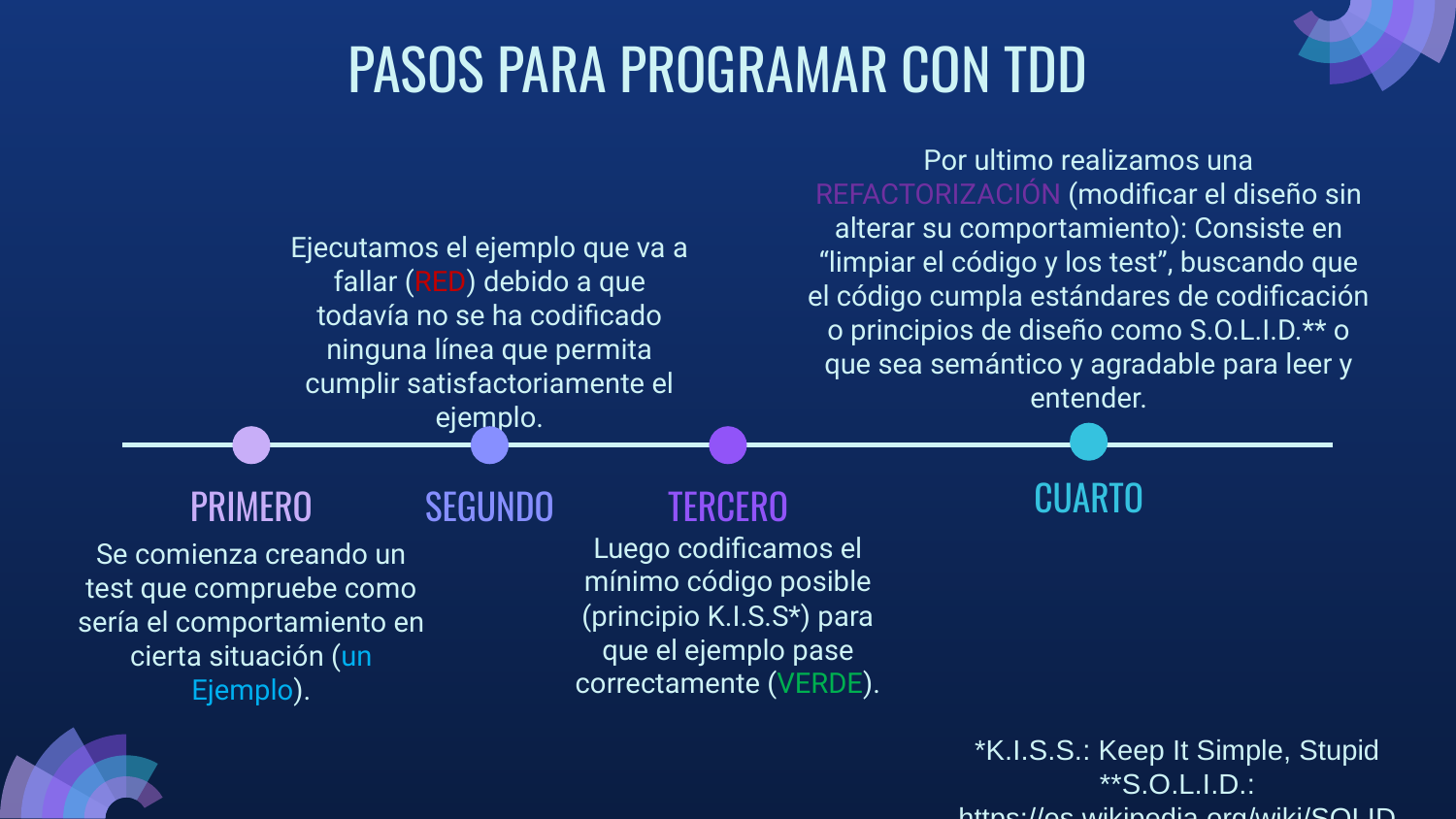

# PASOS PARA PROGRAMAR CON TDD
Por ultimo realizamos una REFACTORIZACIÓN (modificar el diseño sin alterar su comportamiento): Consiste en “limpiar el código y los test”, buscando que el código cumpla estándares de codificación o principios de diseño como S.O.L.I.D.** o que sea semántico y agradable para leer y entender.
Ejecutamos el ejemplo que va a fallar (RED) debido a que todavía no se ha codificado ninguna línea que permita cumplir satisfactoriamente el ejemplo.

CUARTO
PRIMERO
SEGUNDO
TERCERO
Luego codificamos el mínimo código posible (principio K.I.S.S*) para que el ejemplo pase correctamente (VERDE).
Se comienza creando un test que compruebe como sería el comportamiento en cierta situación (un Ejemplo).
*K.I.S.S.: Keep It Simple, Stupid
**S.O.L.I.D.: https://es.wikipedia.org/wiki/SOLID